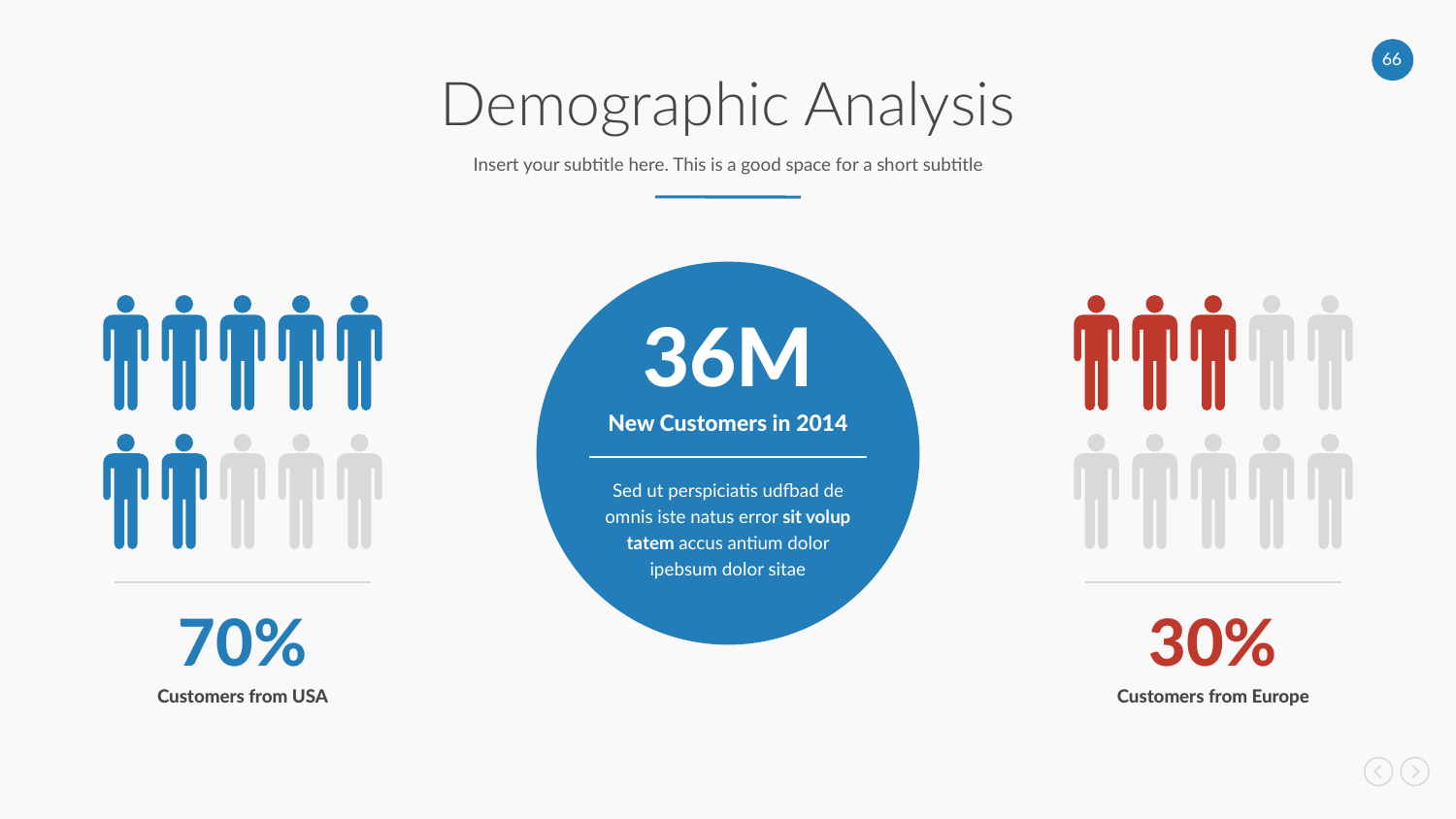

Demographic Analysis
Insert your subtitle here. This is a good space for a short subtitle

36M
New Customers in 2014
Sed ut perspiciatis udfbad de omnis iste natus error sit volup tatem accus antium dolor ipebsum dolor sitae

70%
30%
Customers from USA
Customers from Europe